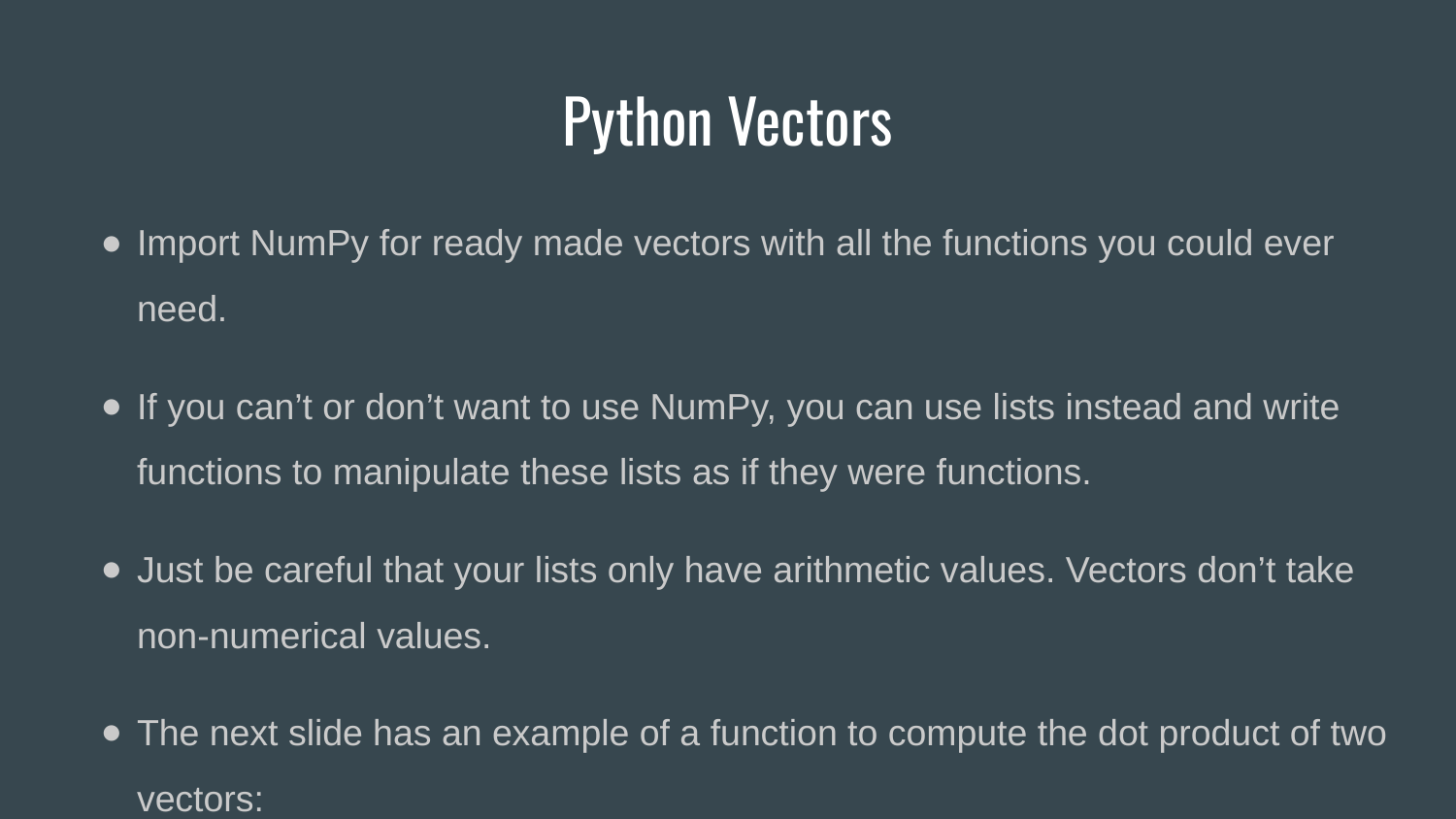

# Python Vectors
Import NumPy for ready made vectors with all the functions you could ever need.
If you can’t or don’t want to use NumPy, you can use lists instead and write functions to manipulate these lists as if they were functions.
Just be careful that your lists only have arithmetic values. Vectors don’t take non-numerical values.
The next slide has an example of a function to compute the dot product of two vectors: